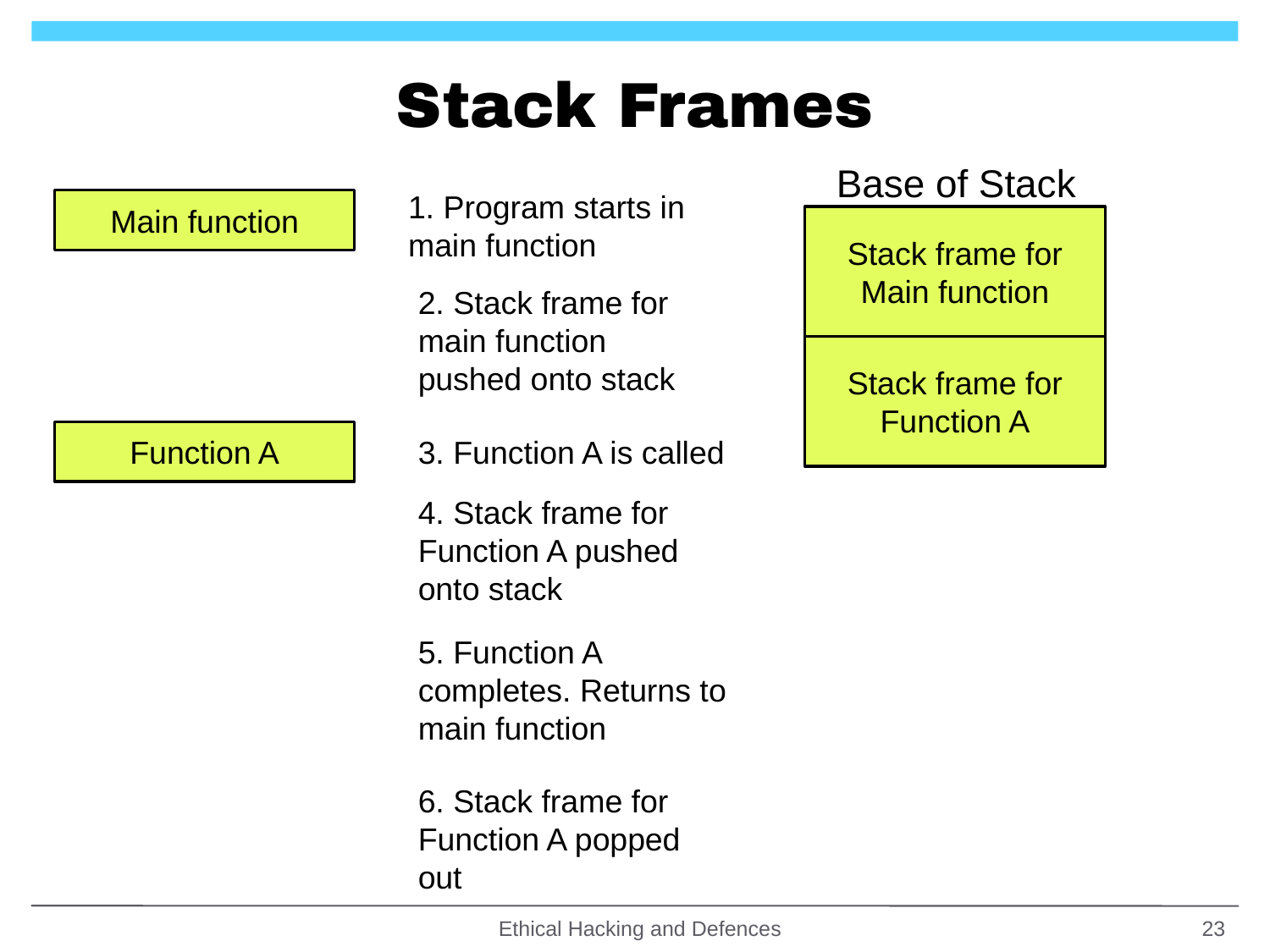

# Stack Frames
Base of Stack
1. Program starts in main function
Main function
Stack frame for Main function
2. Stack frame for main function pushed onto stack
Stack frame for Function A
Function A
3. Function A is called
4. Stack frame for Function A pushed onto stack
5. Function A completes. Returns to main function
6. Stack frame for Function A popped out
Ethical Hacking and Defences
23